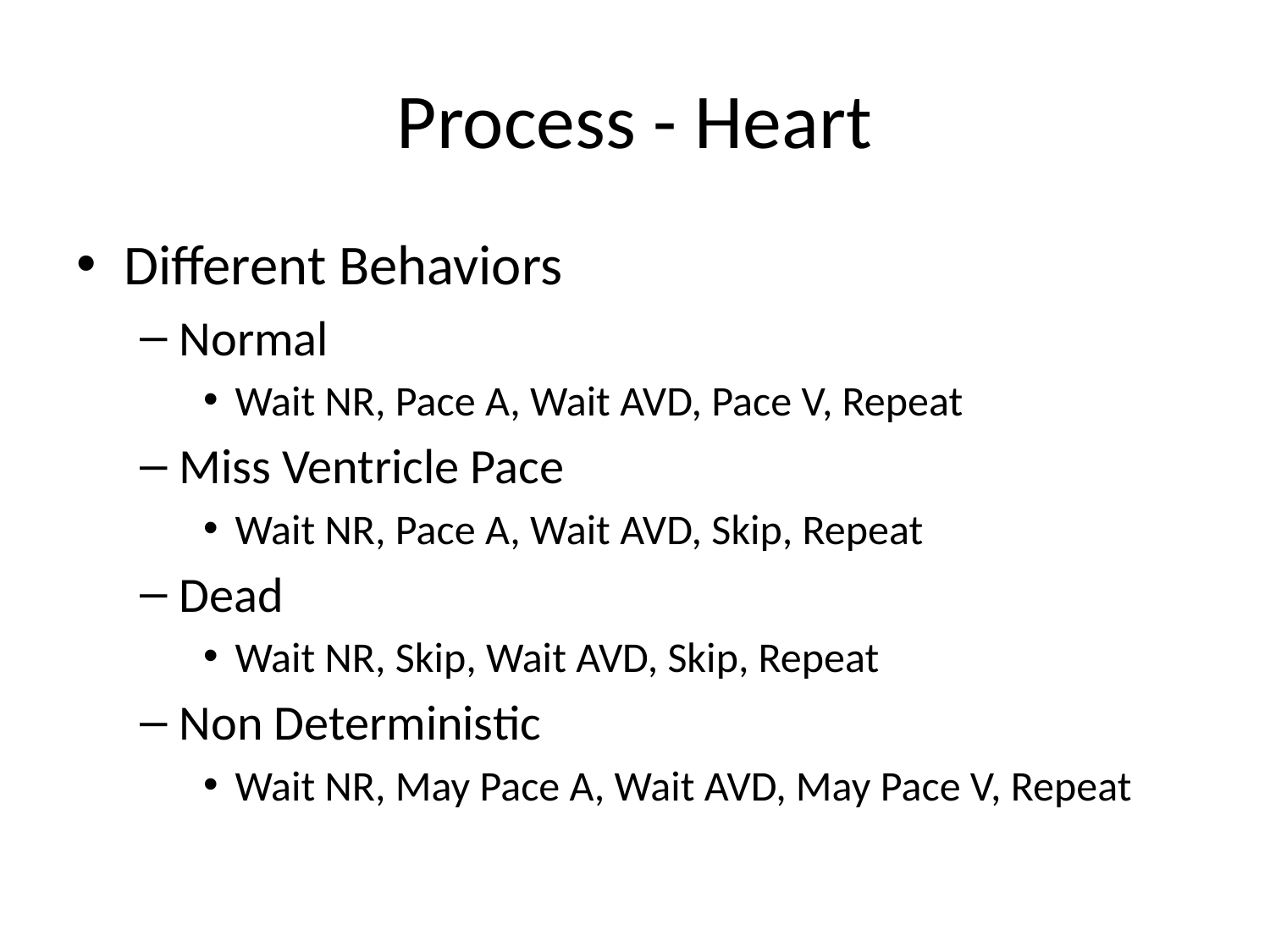

# Process - Heart
Different Behaviors
Normal
Wait NR, Pace A, Wait AVD, Pace V, Repeat
Miss Ventricle Pace
Wait NR, Pace A, Wait AVD, Skip, Repeat
Dead
Wait NR, Skip, Wait AVD, Skip, Repeat
Non Deterministic
Wait NR, May Pace A, Wait AVD, May Pace V, Repeat